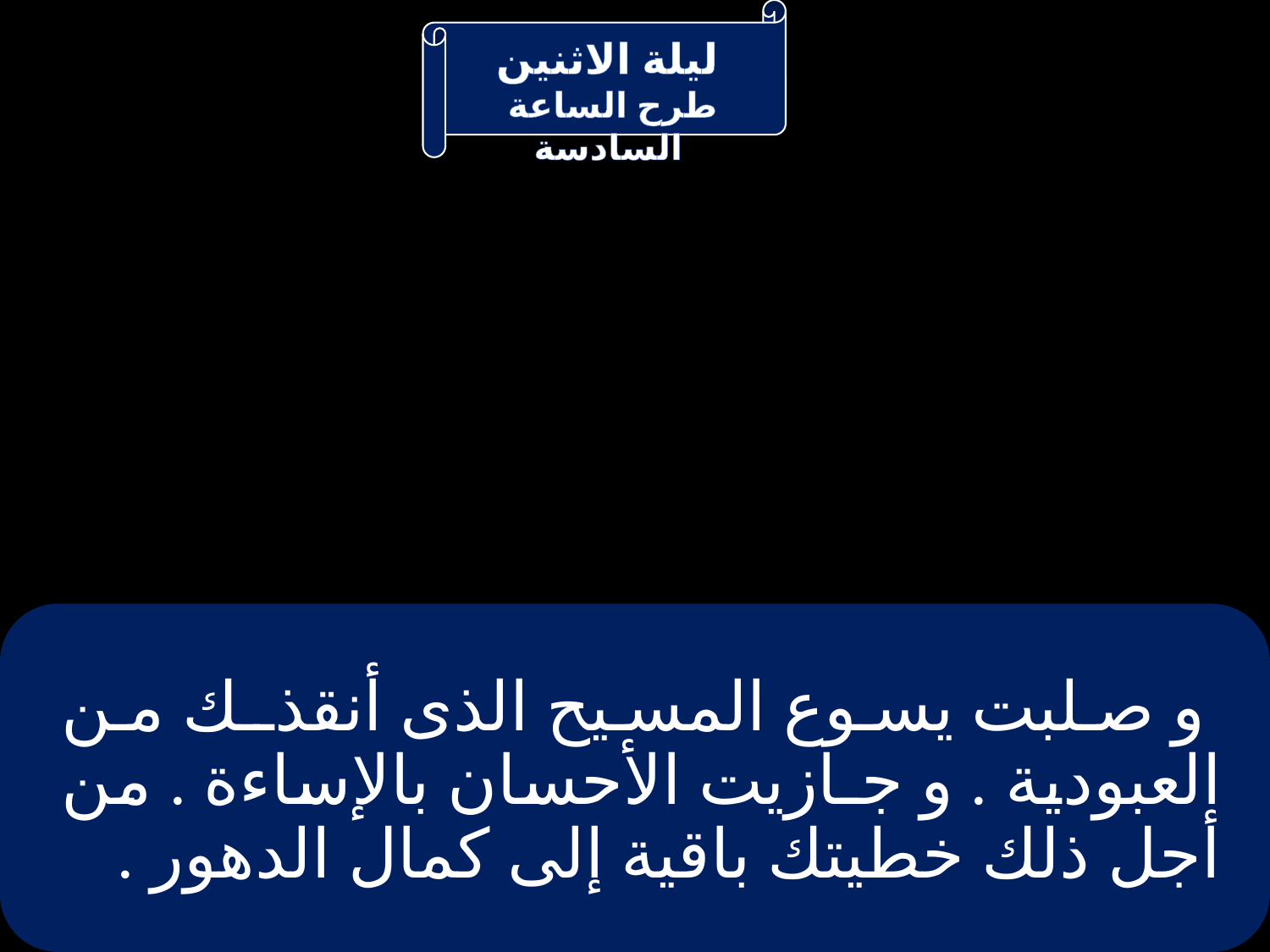

# و صلبت يسوع المسيح الذى أنقذـك من العبودية . و جـازيت الأحسان بالإساءة . من أجل ذلك خطيتك باقية إلى كمال الدهور .